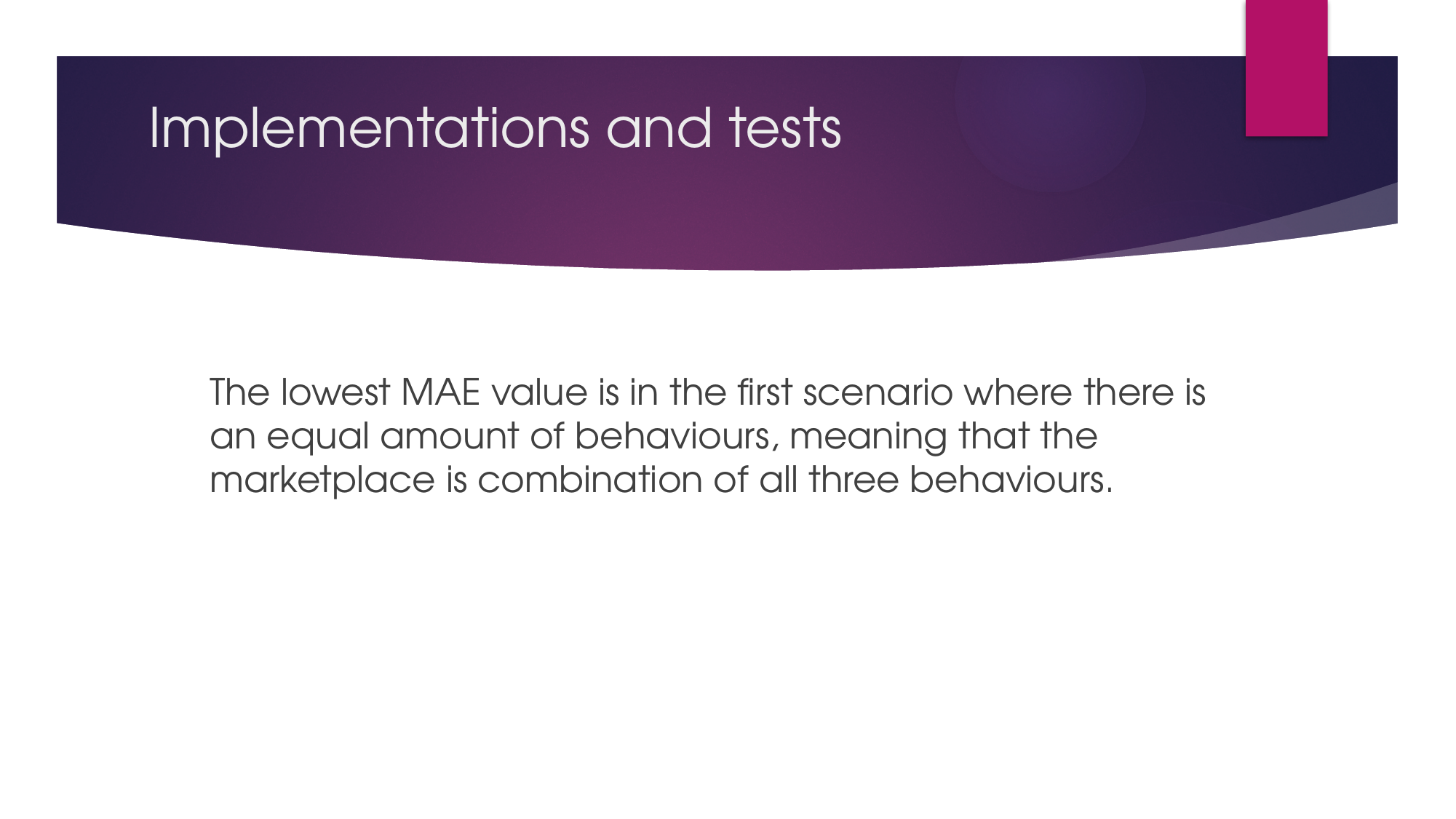

# Implementations and tests
The lowest MAE value is in the first scenario where there is an equal amount of behaviours, meaning that the marketplace is combination of all three behaviours.